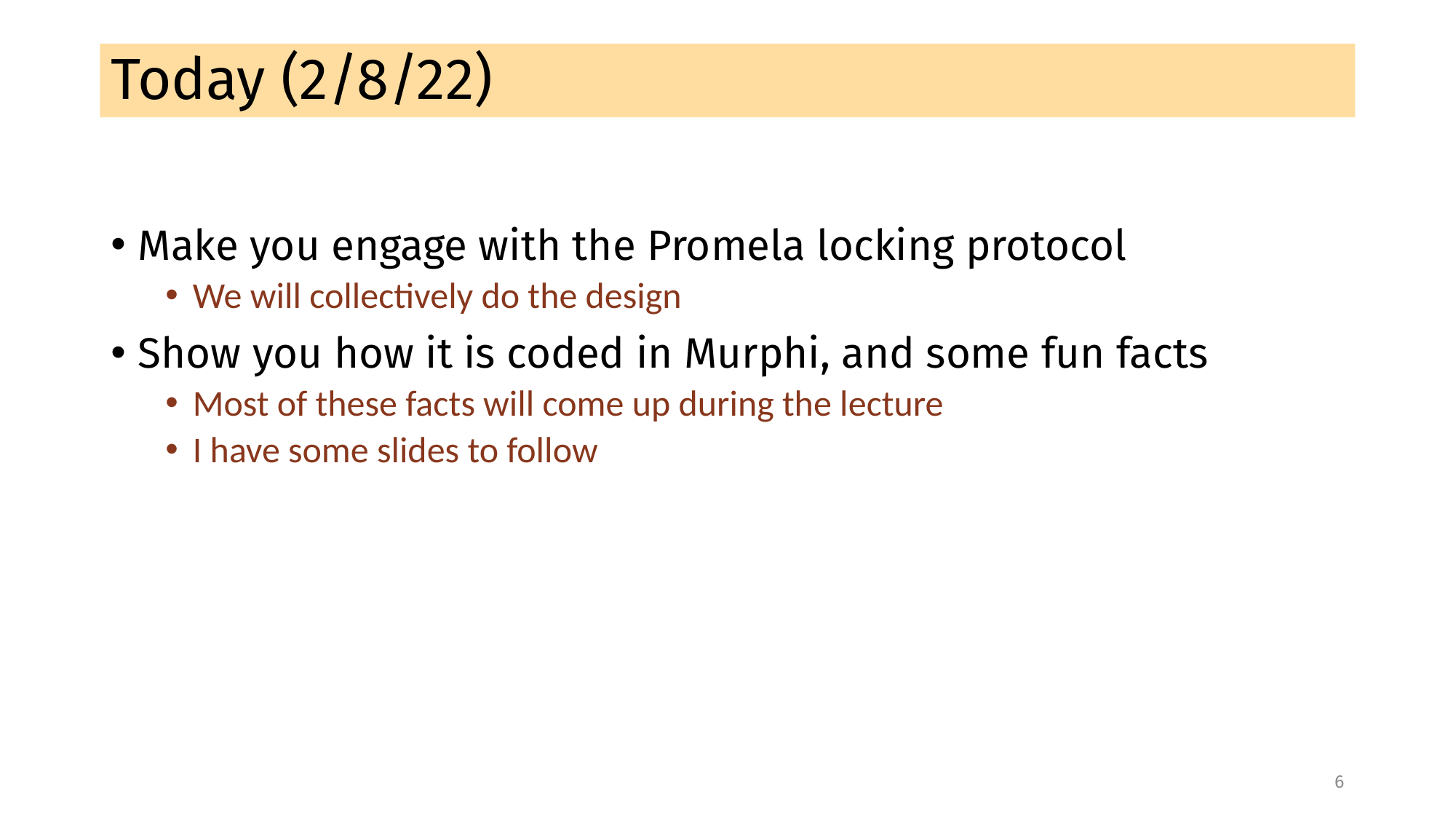

# Today (2/8/22)
Make you engage with the Promela locking protocol
We will collectively do the design
Show you how it is coded in Murphi, and some fun facts
Most of these facts will come up during the lecture
I have some slides to follow

6